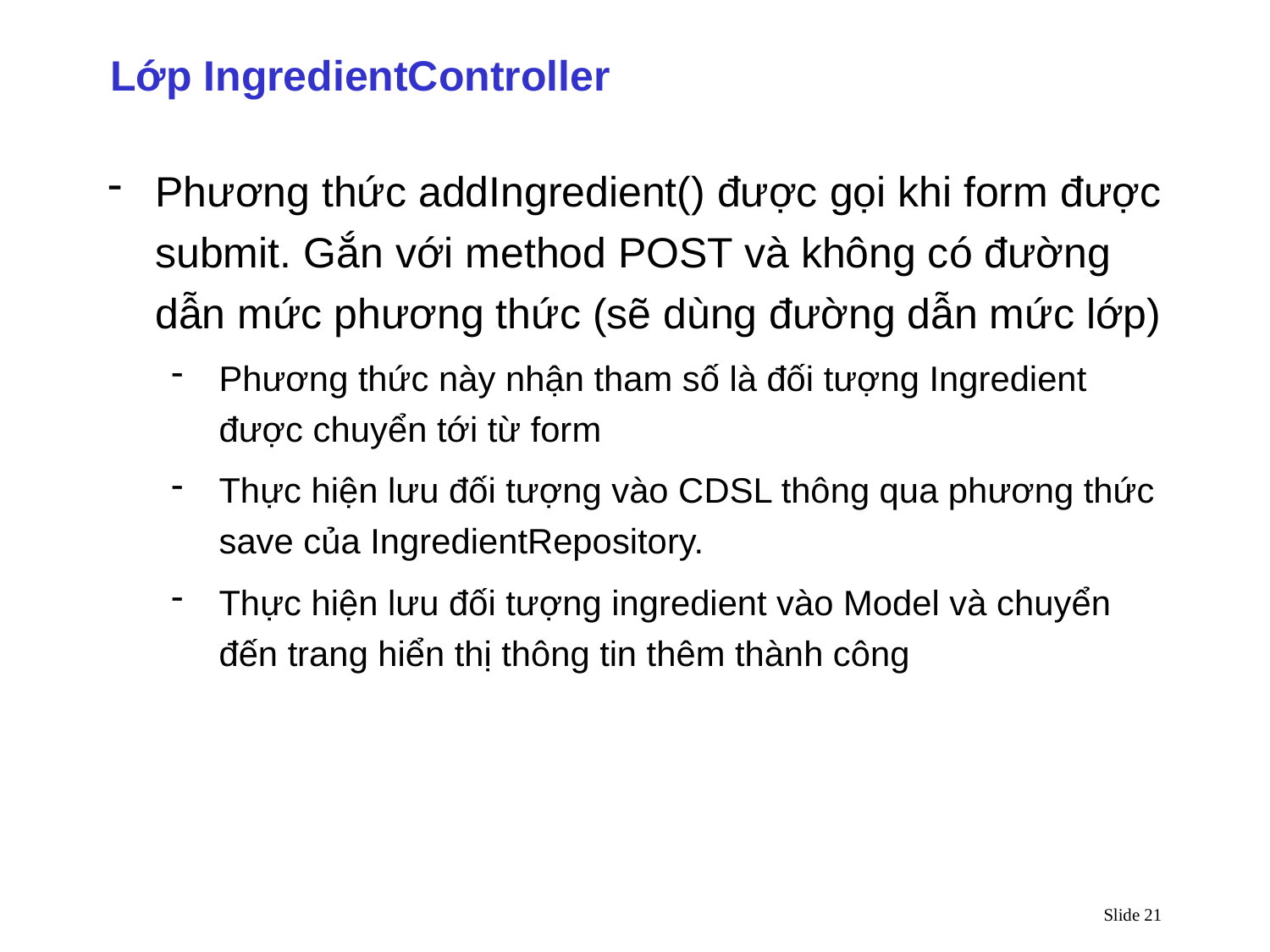

Lớp IngredientController
Phương thức addIngredient() được gọi khi form được submit. Gắn với method POST và không có đường dẫn mức phương thức (sẽ dùng đường dẫn mức lớp)
Phương thức này nhận tham số là đối tượng Ingredient được chuyển tới từ form
Thực hiện lưu đối tượng vào CDSL thông qua phương thức save của IngredientRepository.
Thực hiện lưu đối tượng ingredient vào Model và chuyển đến trang hiển thị thông tin thêm thành công

Slide 21